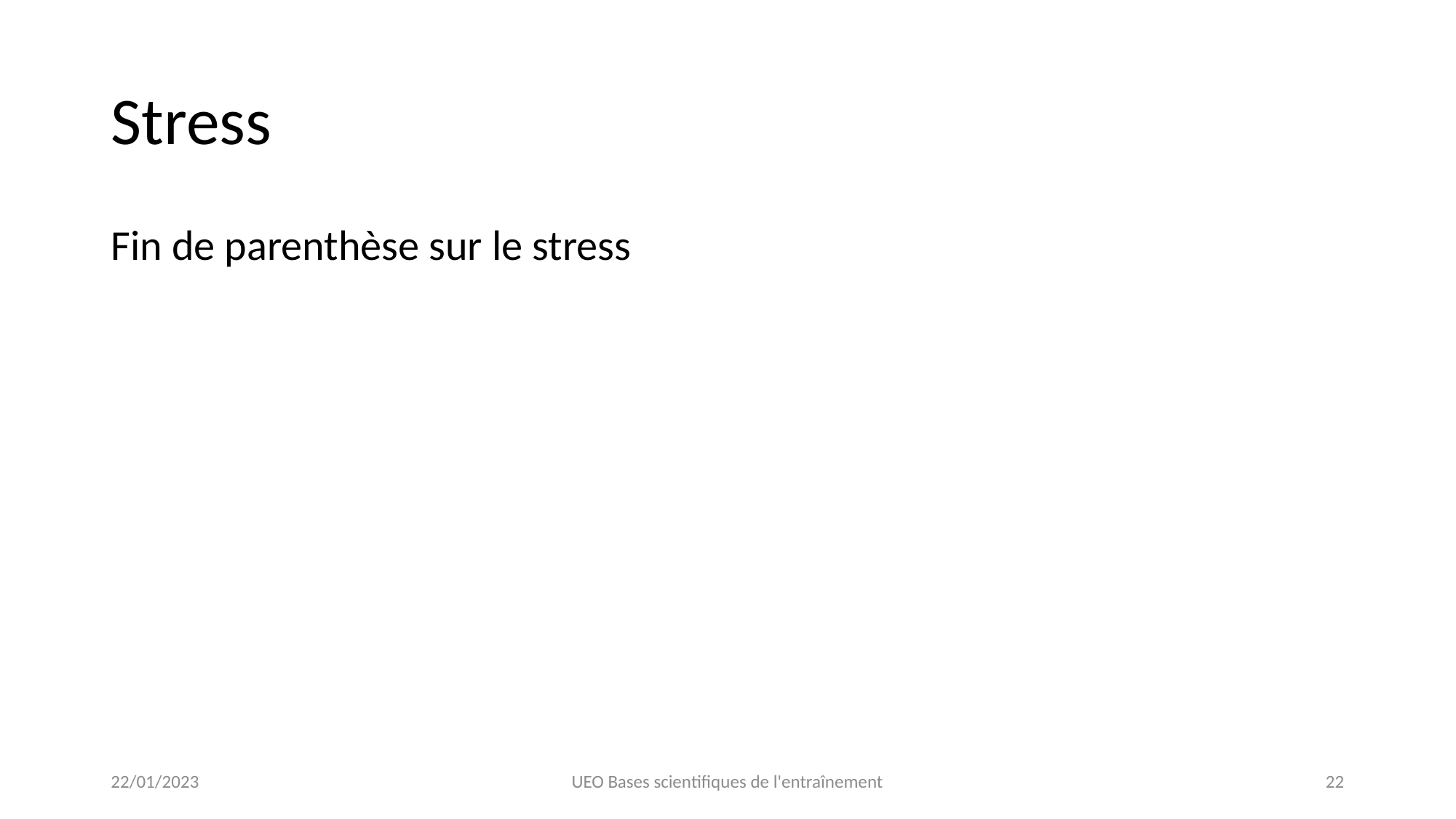

# Stress
Fin de parenthèse sur le stress
22/01/2023
UEO Bases scientifiques de l'entraînement
22